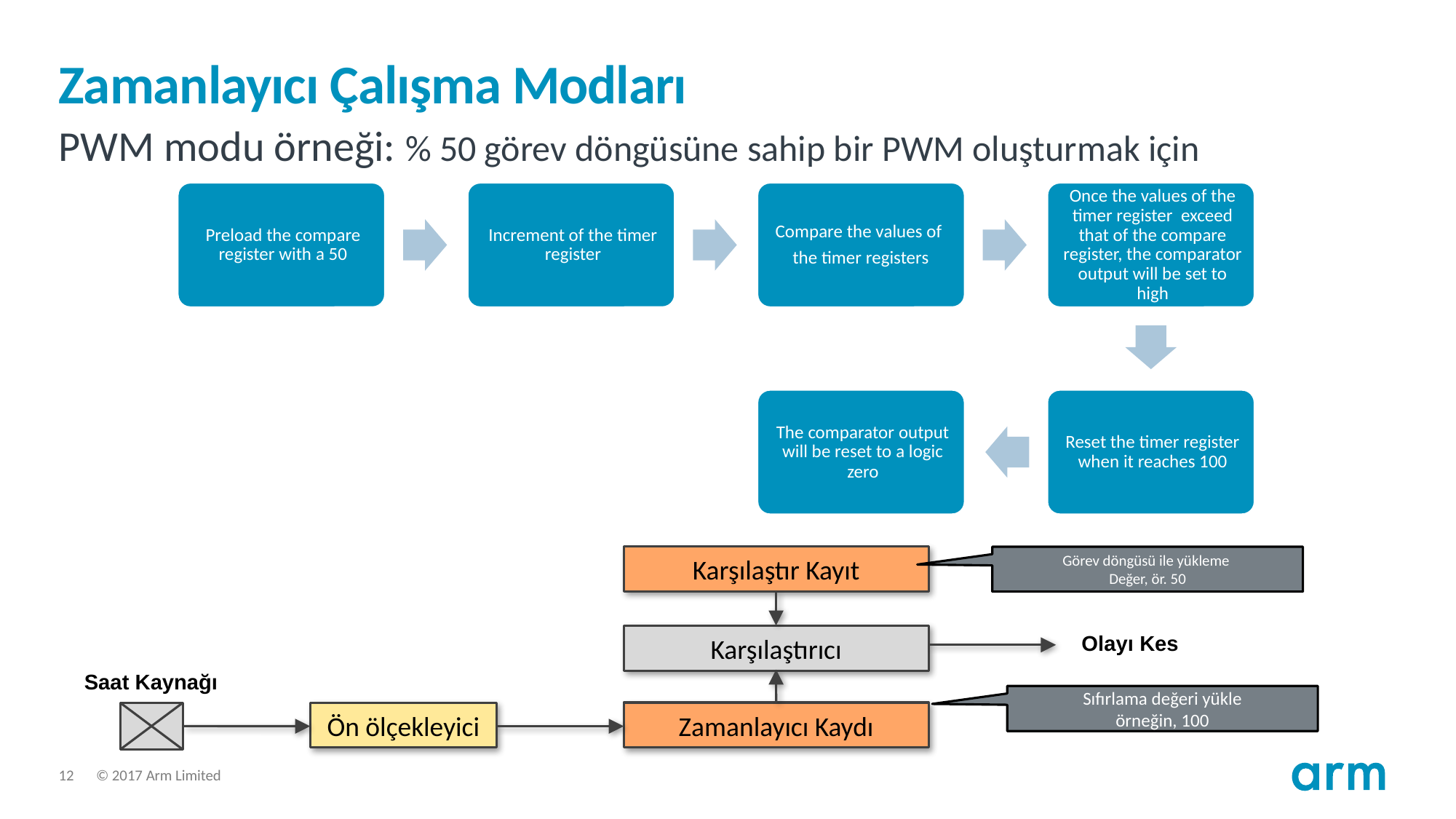

# Zamanlayıcı Çalışma Modları
PWM modu örneği: % 50 görev döngüsüne sahip bir PWM oluşturmak için
Preload the compare register with a 50

Increment of the timer register

Compare the values of
the timer registers

Once the values of the timer register  exceed that of the compare register, the comparator output will be set to high

Reset the timer register when it reaches 100

The comparator output will be reset to a logic zero
Karşılaştır Kayıt
Görev döngüsü ile yükleme
Değer, ör. 50
Olayı Kes
Karşılaştırıcı
Saat Kaynağı
Sıfırlama değeri yükle
örneğin, 100
Zamanlayıcı Kaydı
Ön ölçekleyici